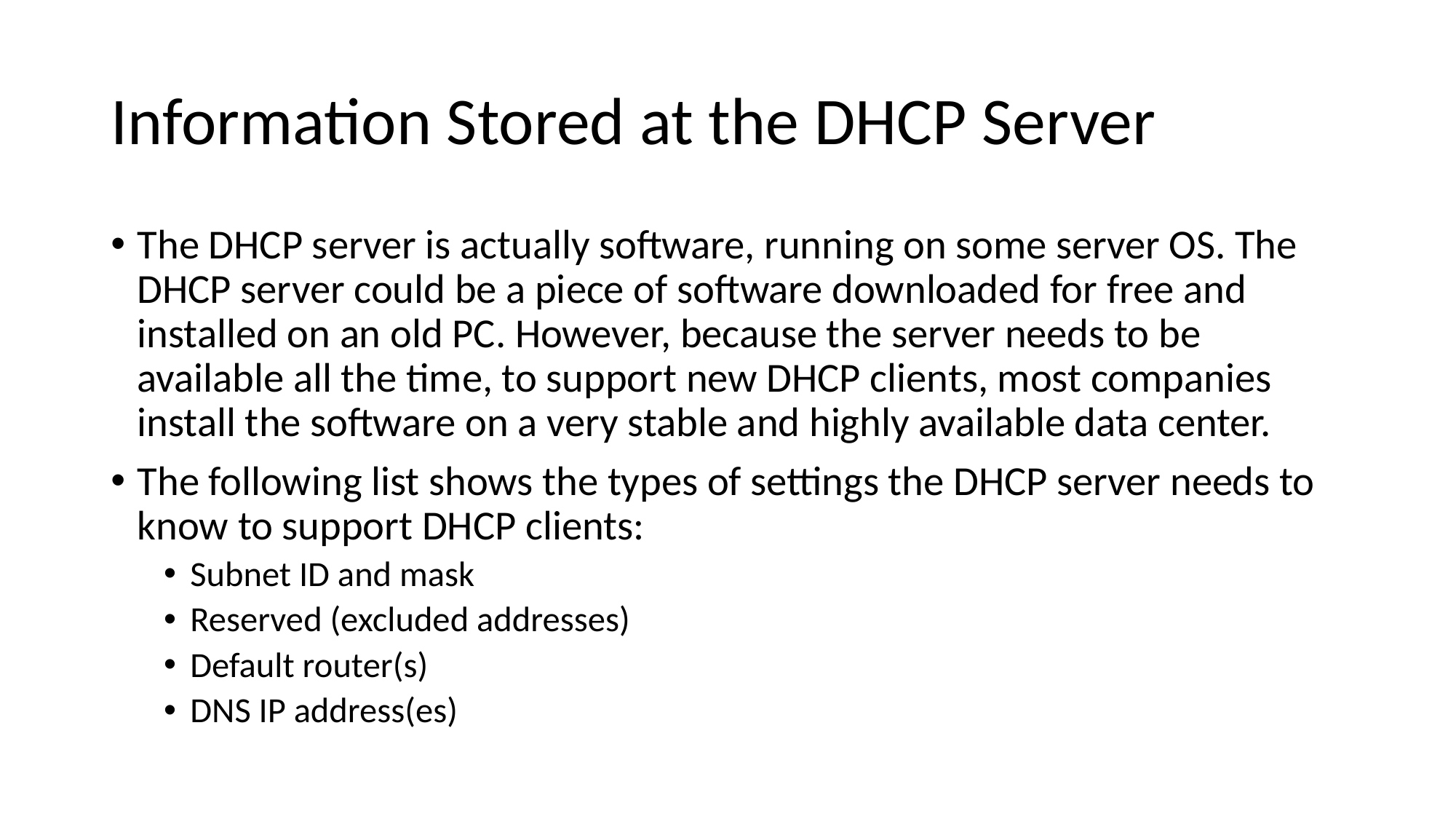

# Information Stored at the DHCP Server
The DHCP server is actually software, running on some server OS. The DHCP server could be a piece of software downloaded for free and installed on an old PC. However, because the server needs to be available all the time, to support new DHCP clients, most companies install the software on a very stable and highly available data center.
The following list shows the types of settings the DHCP server needs to know to support DHCP clients:
Subnet ID and mask
Reserved (excluded addresses)
Default router(s)
DNS IP address(es)